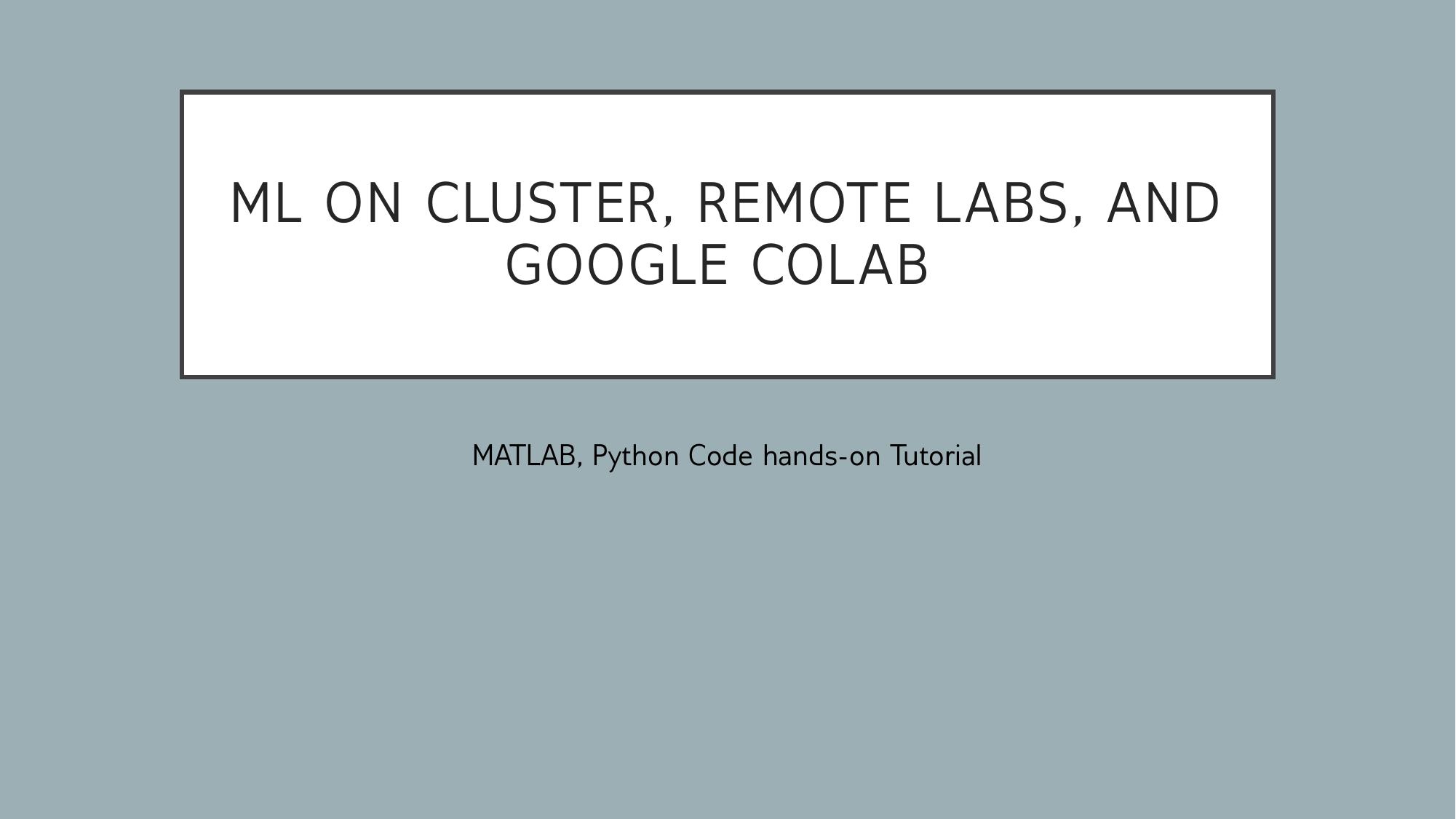

# ML on Cluster, Remote Labs, and Google Colab
MATLAB, Python Code hands-on Tutorial